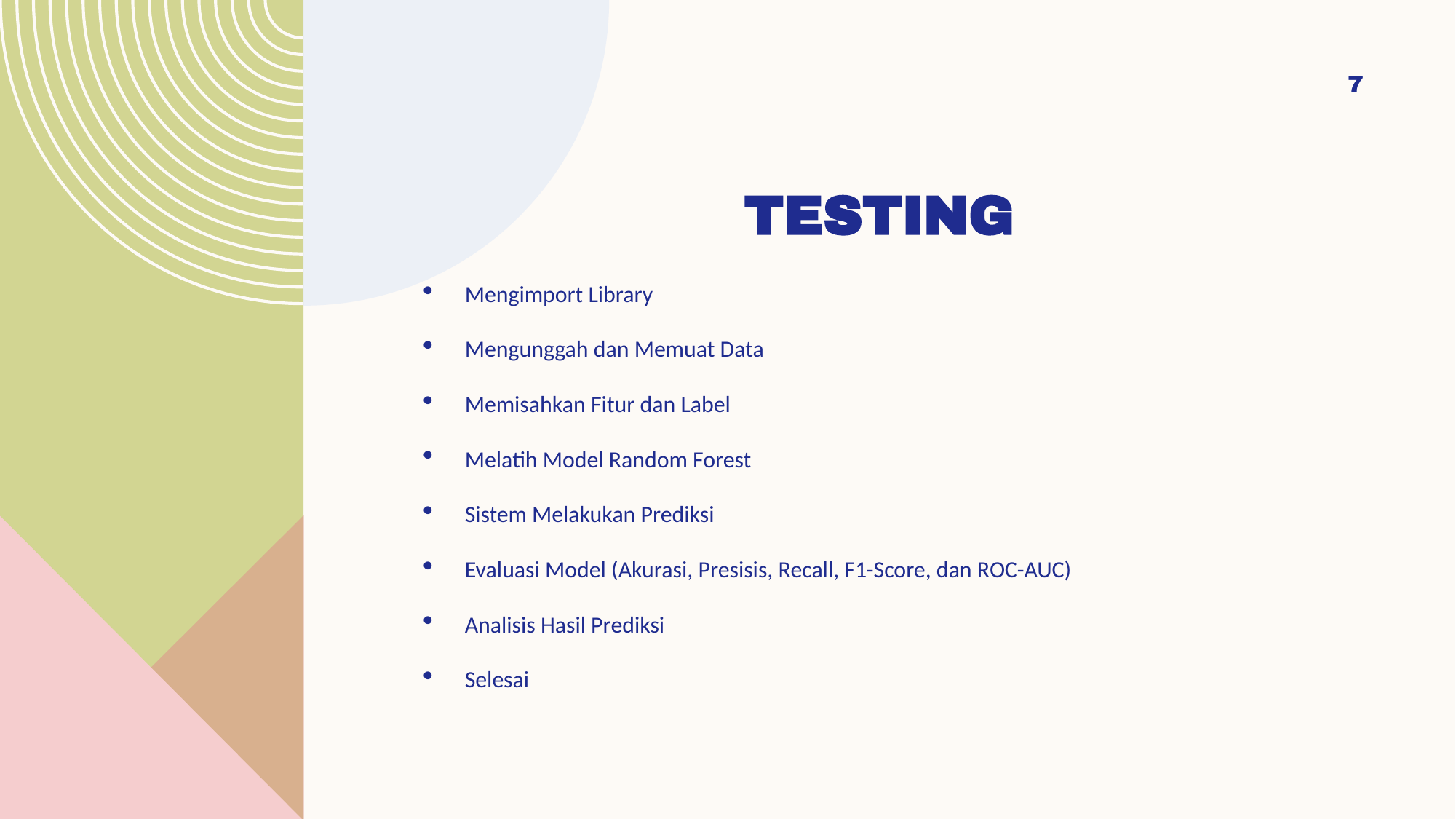

7
# TESTING
Mengimport Library
Mengunggah dan Memuat Data
Memisahkan Fitur dan Label
Melatih Model Random Forest
Sistem Melakukan Prediksi
Evaluasi Model (Akurasi, Presisis, Recall, F1-Score, dan ROC-AUC)
Analisis Hasil Prediksi
Selesai